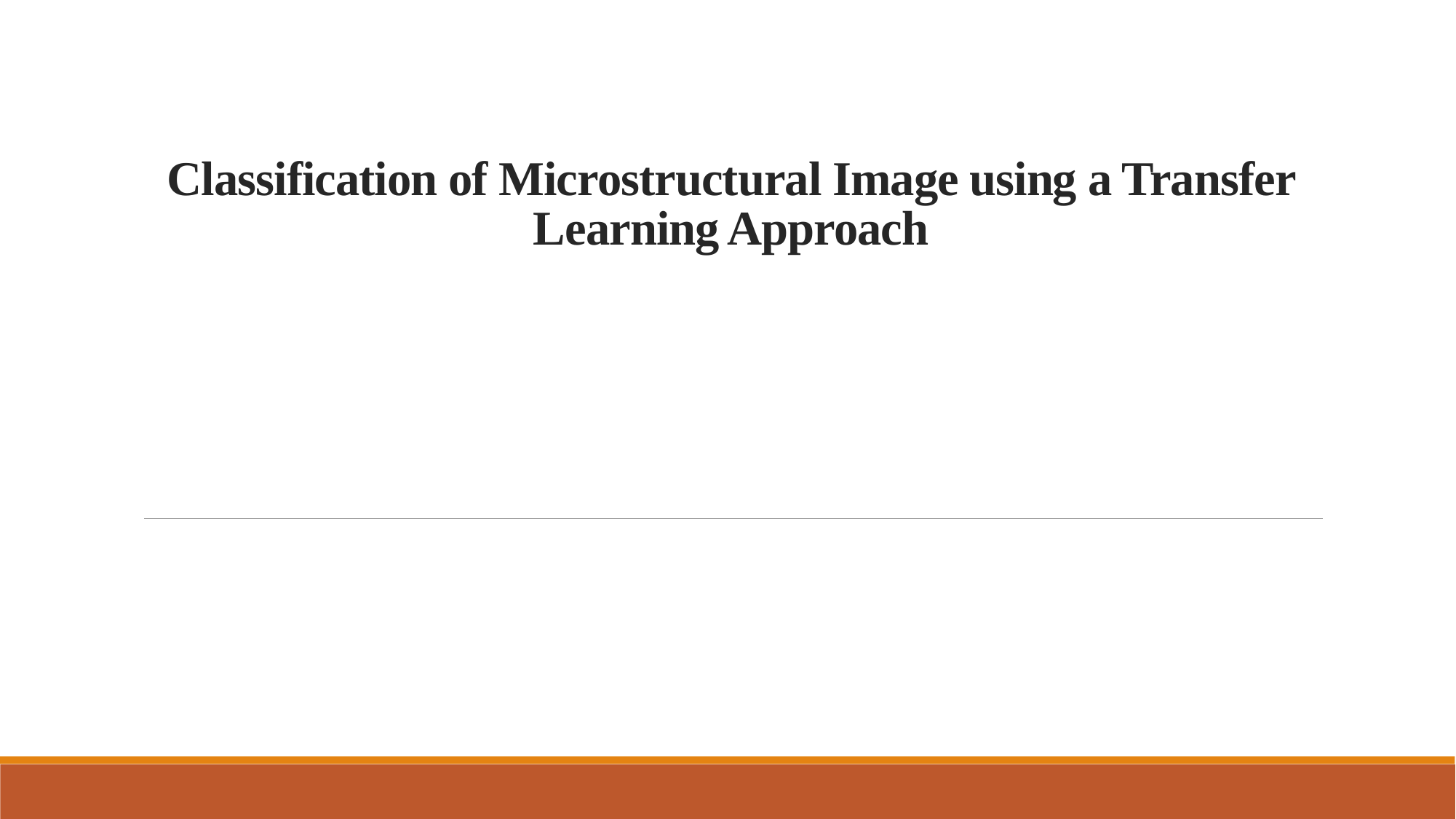

# Classification of Microstructural Image using a Transfer Learning Approach